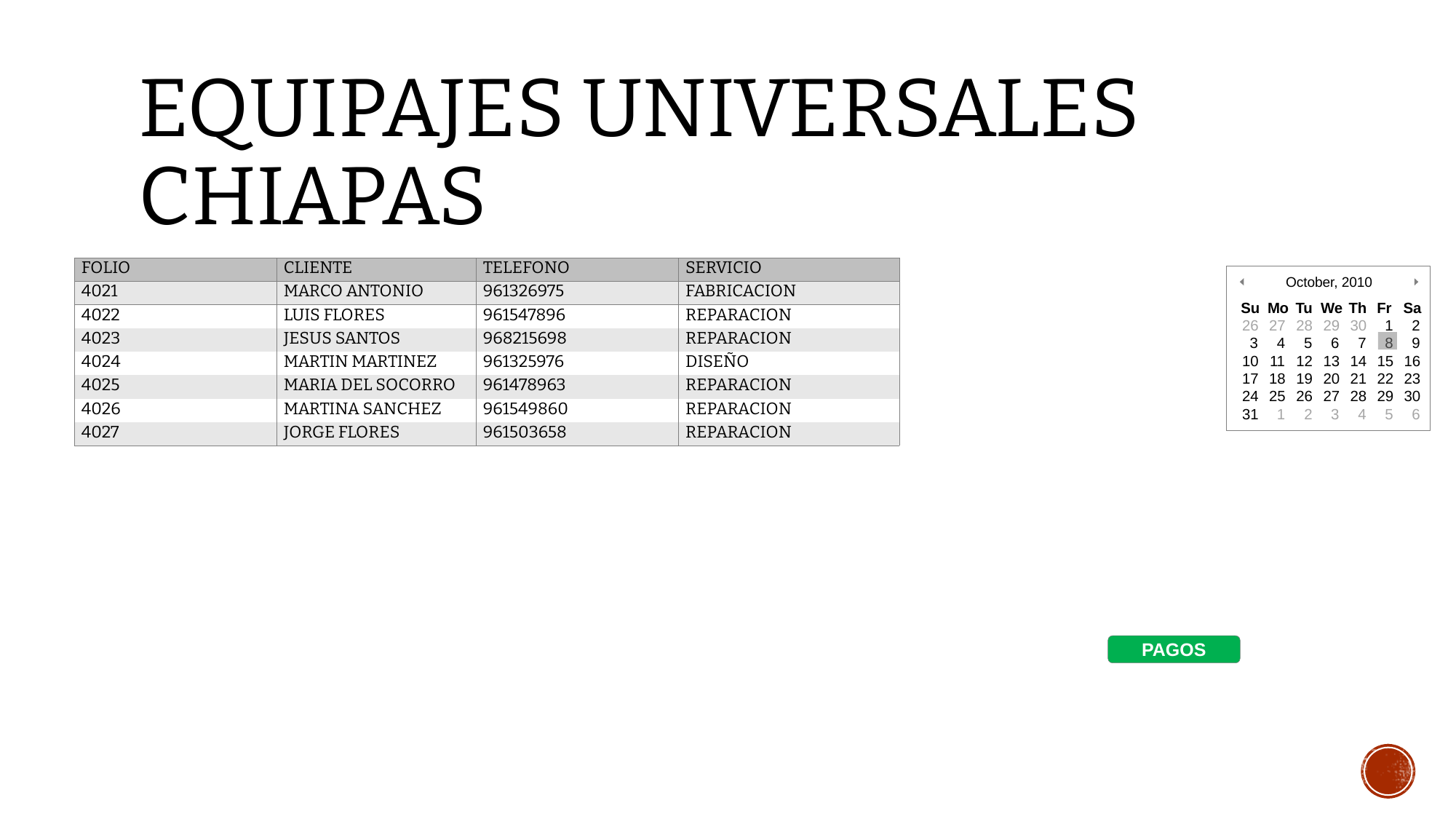

# Equipajes universales chiapas
| FOLIO | CLIENTE | TELEFONO | SERVICIO |
| --- | --- | --- | --- |
| 4021 | MARCO ANTONIO | 961326975 | FABRICACION |
| 4022 | LUIS FLORES | 961547896 | REPARACION |
| 4023 | JESUS SANTOS | 968215698 | REPARACION |
| 4024 | MARTIN MARTINEZ | 961325976 | DISEÑO |
| 4025 | MARIA DEL SOCORRO | 961478963 | REPARACION |
| 4026 | MARTINA SANCHEZ | 961549860 | REPARACION |
| 4027 | JORGE FLORES | 961503658 | REPARACION |

October, 2010

Su
Mo
Tu
We
Th
Fr
Sa
26
27
28
29
30
1
2

3
4
5
6
7
8
9
10
11
12
13
14
15
16
17
18
19
20
21
22
23
24
25
26
27
28
29
30
31
1
2
3
4
5
6
PAGOS